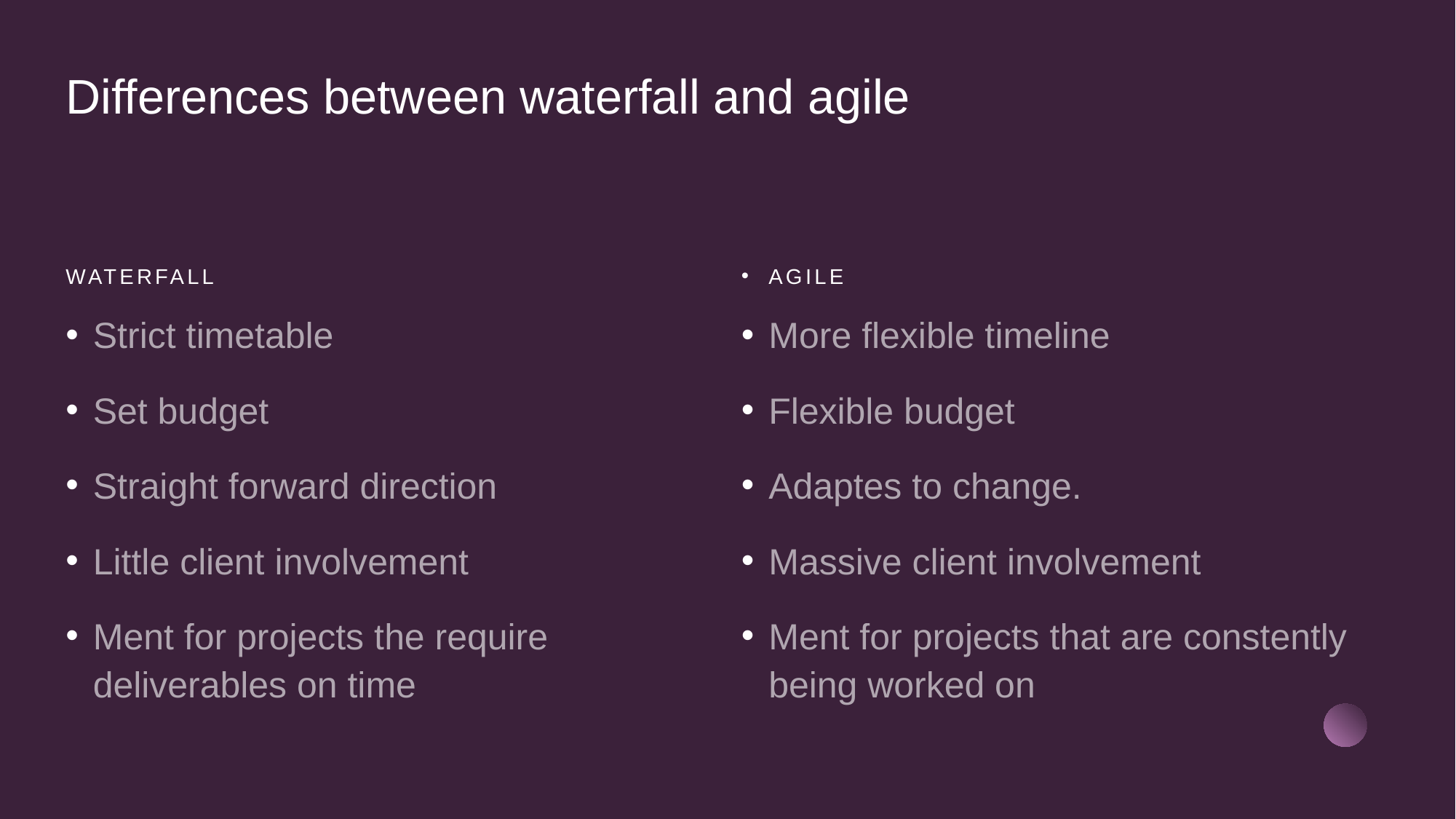

# Differences between waterfall and agile
Waterfall
agile
Strict timetable
Set budget
Straight forward direction
Little client involvement
Ment for projects the require deliverables on time
More flexible timeline
Flexible budget
Adaptes to change.
Massive client involvement
Ment for projects that are constently being worked on